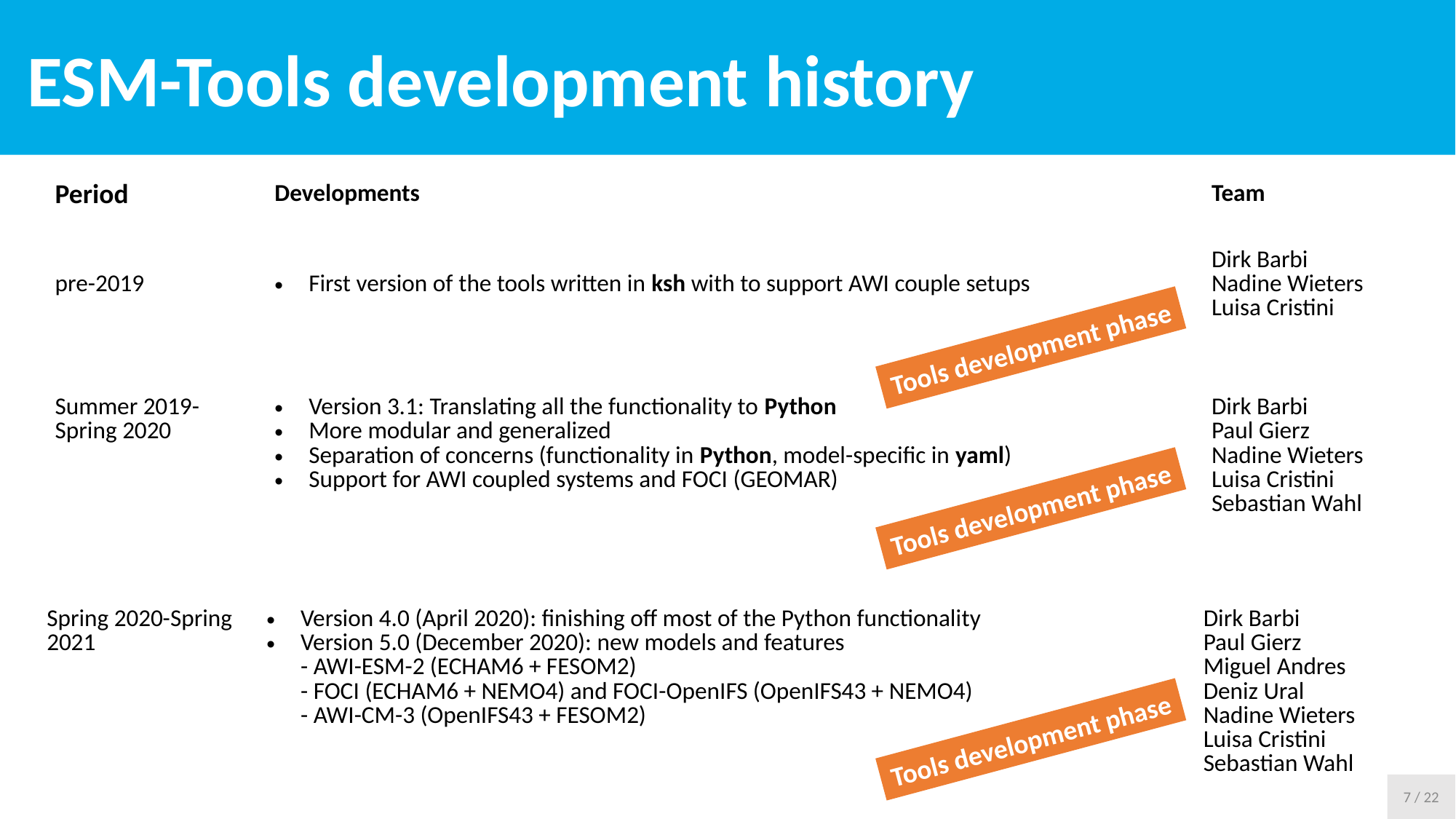

ESM-Tools development history
| Period | Developments | Team |
| --- | --- | --- |
| pre-2019 | First version of the tools written in ksh with to support AWI couple setups | Dirk Barbi Nadine Wieters Luisa Cristini |
Tools development phase
| Summer 2019-Spring 2020 | Version 3.1: Translating all the functionality to Python More modular and generalized Separation of concerns (functionality in Python, model-specific in yaml) Support for AWI coupled systems and FOCI (GEOMAR) | Dirk Barbi Paul Gierz Nadine Wieters Luisa Cristini Sebastian Wahl |
| --- | --- | --- |
Tools development phase
| Spring 2020-Spring 2021 | Version 4.0 (April 2020): finishing off most of the Python functionality Version 5.0 (December 2020): new models and features - AWI-ESM-2 (ECHAM6 + FESOM2) - FOCI (ECHAM6 + NEMO4) and FOCI-OpenIFS (OpenIFS43 + NEMO4) - AWI-CM-3 (OpenIFS43 + FESOM2) | Dirk Barbi Paul Gierz Miguel Andres Deniz Ural Nadine Wieters Luisa Cristini Sebastian Wahl |
| --- | --- | --- |
Tools development phase
7 / 22